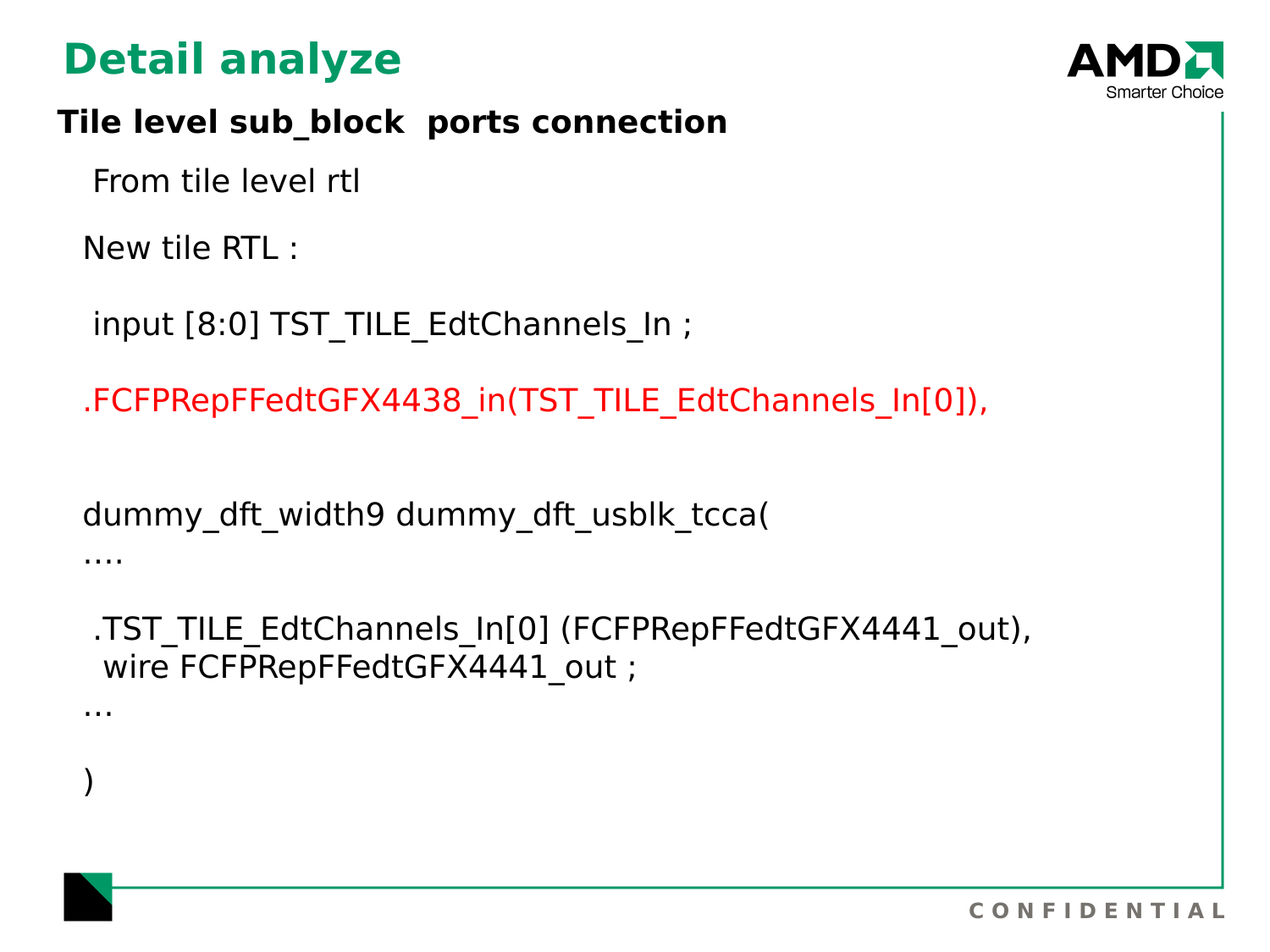

# Detail analyze
Tile level sub_block  ports connection
From tile level rtl
New tile RTL :

 input [8:0] TST_TILE_EdtChannels_In ;

.FCFPRepFFedtGFX4438_in(TST_TILE_EdtChannels_In[0]),

dummy_dft_width9 dummy_dft_usblk_tcca(
….

 .TST_TILE_EdtChannels_In[0] (FCFPRepFFedtGFX4441_out),
  wire FCFPRepFFedtGFX4441_out ;
…

)